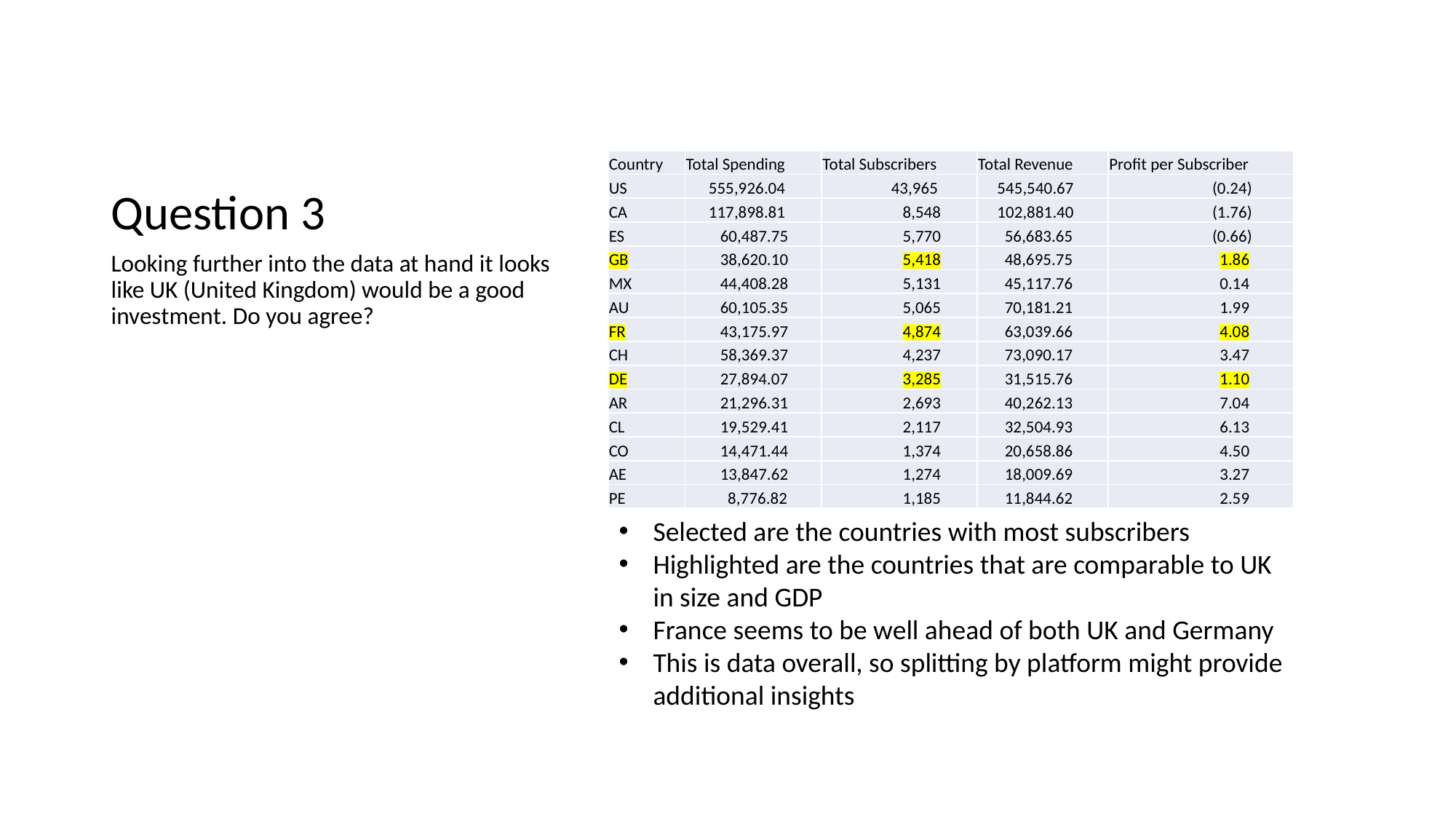

# Question 3
| Country | Total Spending | Total Subscribers | Total Revenue | Profit per Subscriber |
| --- | --- | --- | --- | --- |
| US | 555,926.04 | 43,965 | 545,540.67 | (0.24) |
| CA | 117,898.81 | 8,548 | 102,881.40 | (1.76) |
| ES | 60,487.75 | 5,770 | 56,683.65 | (0.66) |
| GB | 38,620.10 | 5,418 | 48,695.75 | 1.86 |
| MX | 44,408.28 | 5,131 | 45,117.76 | 0.14 |
| AU | 60,105.35 | 5,065 | 70,181.21 | 1.99 |
| FR | 43,175.97 | 4,874 | 63,039.66 | 4.08 |
| CH | 58,369.37 | 4,237 | 73,090.17 | 3.47 |
| DE | 27,894.07 | 3,285 | 31,515.76 | 1.10 |
| AR | 21,296.31 | 2,693 | 40,262.13 | 7.04 |
| CL | 19,529.41 | 2,117 | 32,504.93 | 6.13 |
| CO | 14,471.44 | 1,374 | 20,658.86 | 4.50 |
| AE | 13,847.62 | 1,274 | 18,009.69 | 3.27 |
| PE | 8,776.82 | 1,185 | 11,844.62 | 2.59 |
Looking further into the data at hand it looks like UK (United Kingdom) would be a good investment. Do you agree?
Selected are the countries with most subscribers
Highlighted are the countries that are comparable to UK in size and GDP
France seems to be well ahead of both UK and Germany
This is data overall, so splitting by platform might provide additional insights